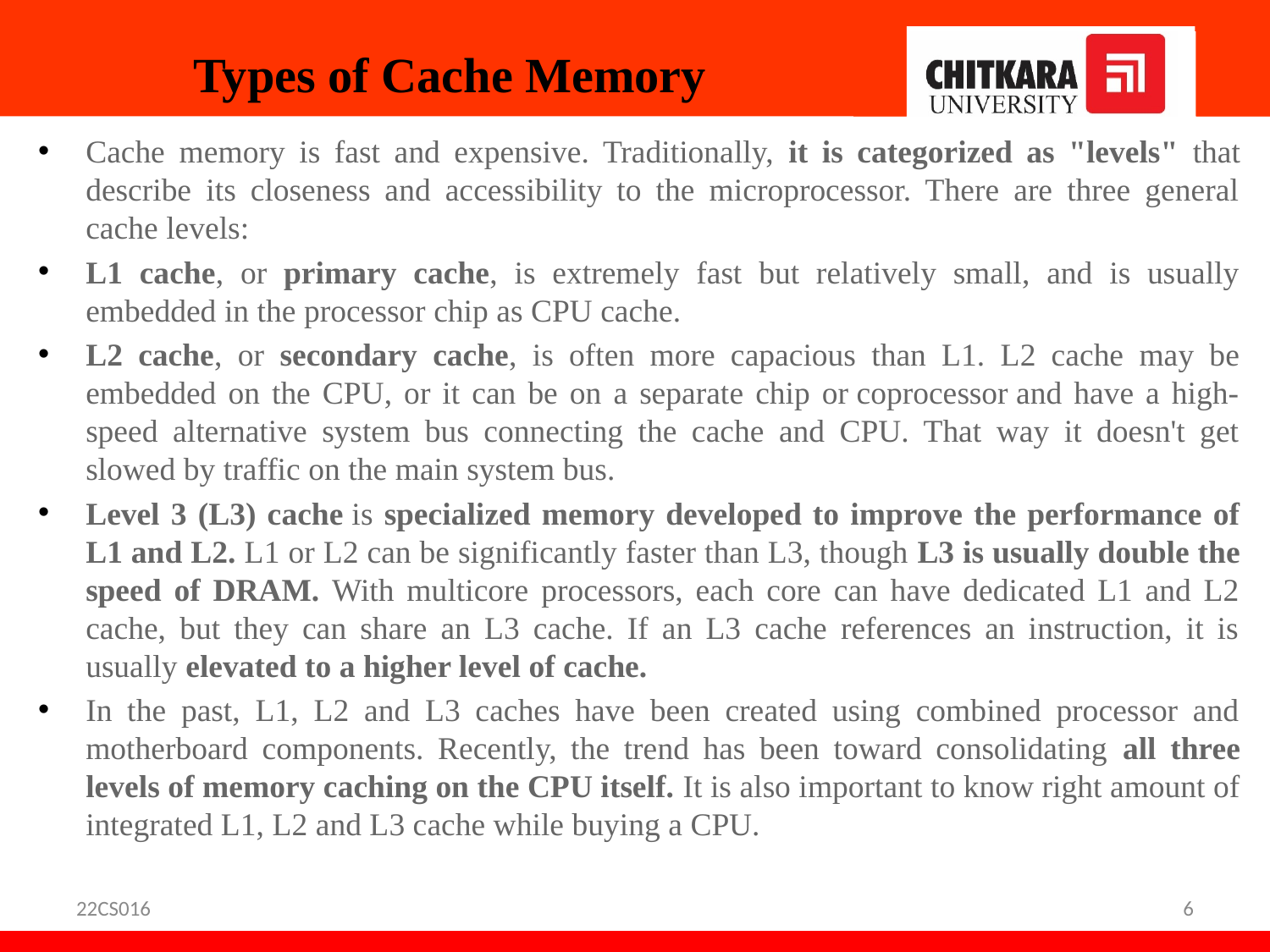

# Types of Cache Memory
Cache memory is fast and expensive. Traditionally, it is categorized as "levels" that describe its closeness and accessibility to the microprocessor. There are three general cache levels:
L1 cache, or primary cache, is extremely fast but relatively small, and is usually embedded in the processor chip as CPU cache.
L2 cache, or secondary cache, is often more capacious than L1. L2 cache may be embedded on the CPU, or it can be on a separate chip or coprocessor and have a high-speed alternative system bus connecting the cache and CPU. That way it doesn't get slowed by traffic on the main system bus.
Level 3 (L3) cache is specialized memory developed to improve the performance of L1 and L2. L1 or L2 can be significantly faster than L3, though L3 is usually double the speed of DRAM. With multicore processors, each core can have dedicated L1 and L2 cache, but they can share an L3 cache. If an L3 cache references an instruction, it is usually elevated to a higher level of cache.
In the past, L1, L2 and L3 caches have been created using combined processor and motherboard components. Recently, the trend has been toward consolidating all three levels of memory caching on the CPU itself. It is also important to know right amount of integrated L1, L2 and L3 cache while buying a CPU.

22CS016
6